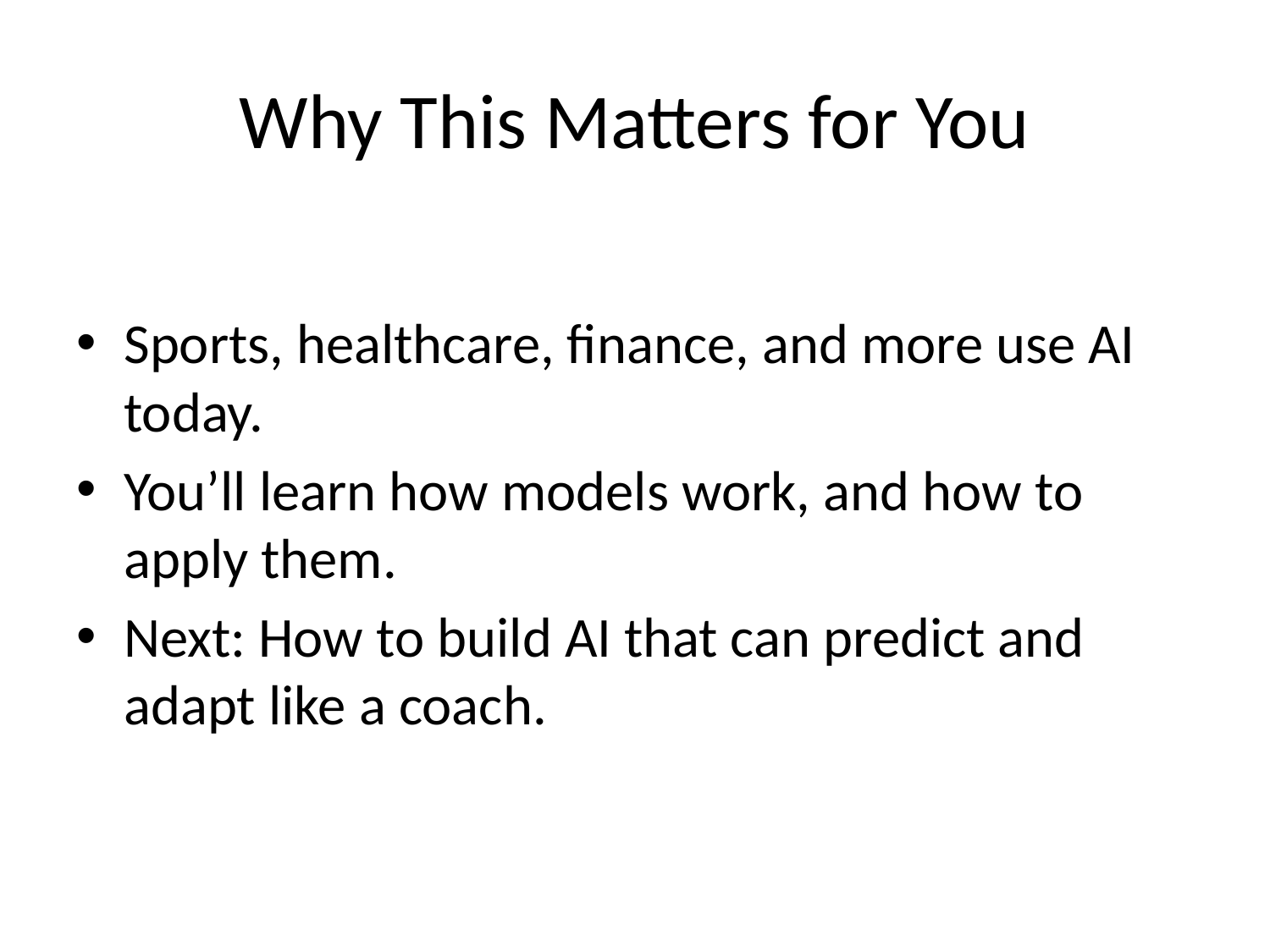

# Why This Matters for You

Sports, healthcare, finance, and more use AI today.
You’ll learn how models work, and how to apply them.
Next: How to build AI that can predict and adapt like a coach.